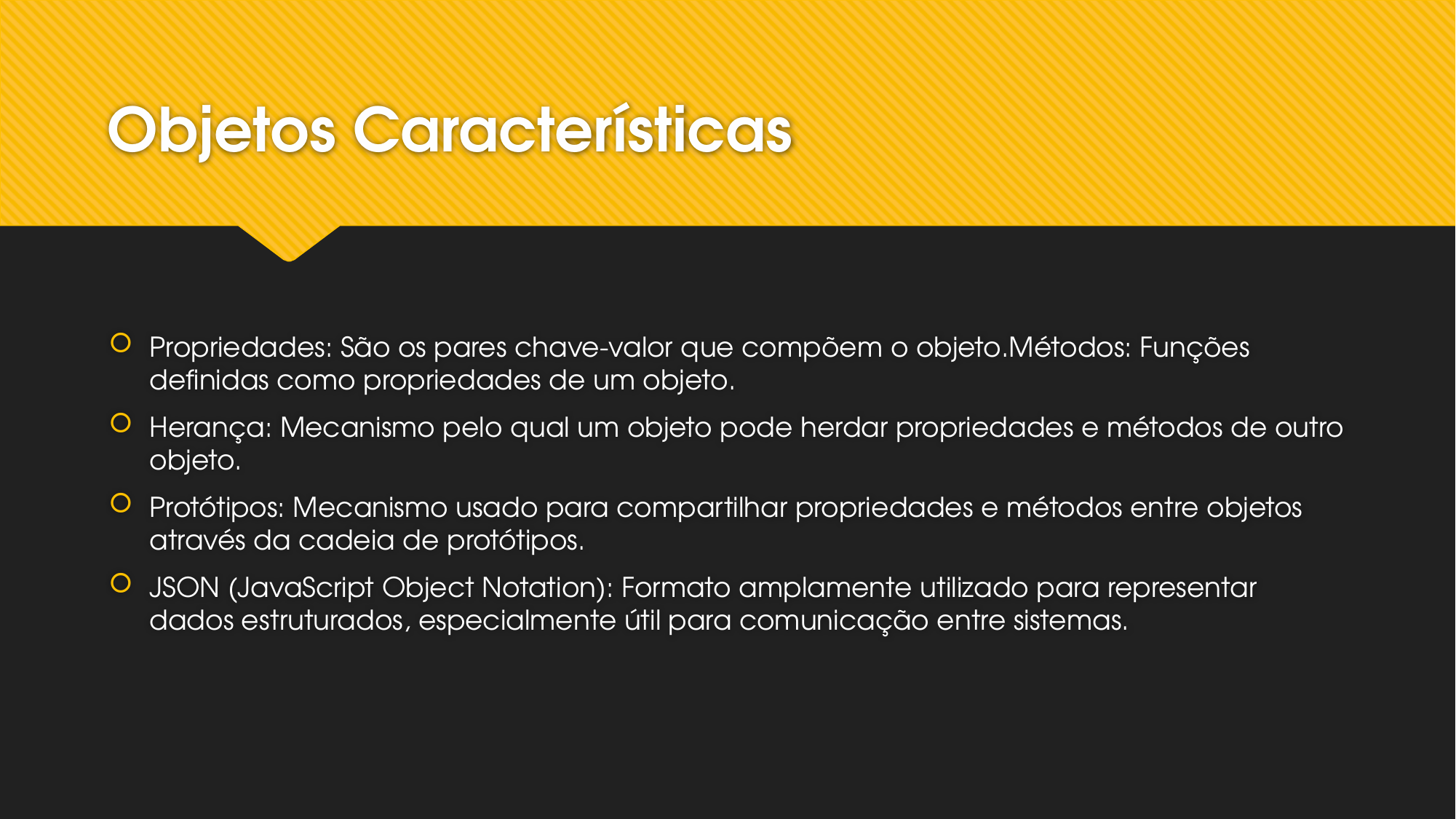

# Objetos Características
Propriedades: São os pares chave-valor que compõem o objeto.Métodos: Funções definidas como propriedades de um objeto.
Herança: Mecanismo pelo qual um objeto pode herdar propriedades e métodos de outro objeto.
Protótipos: Mecanismo usado para compartilhar propriedades e métodos entre objetos através da cadeia de protótipos.
JSON (JavaScript Object Notation): Formato amplamente utilizado para representar dados estruturados, especialmente útil para comunicação entre sistemas.